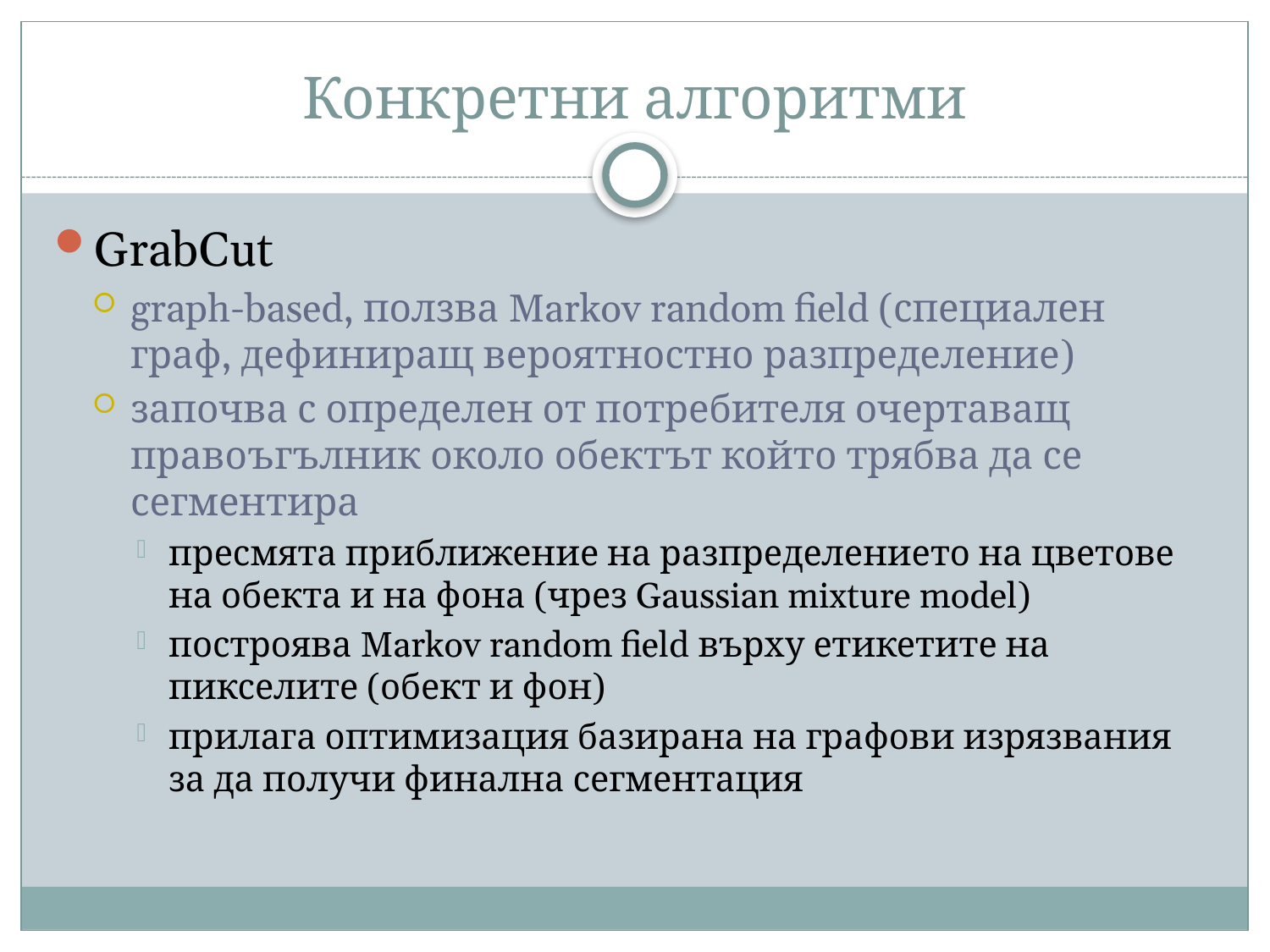

# Конкретни алгоритми
GrabCut
graph-based, ползва Markov random field (специален граф, дефиниращ вероятностно разпределение)
започва с определен от потребителя очертаващ правоъгълник около обектът който трябва да се сегментира
пресмята приближение на разпределението на цветове на обекта и на фона (чрез Gaussian mixture model)
построява Markov random field върху етикетите на пикселите (обект и фон)
прилага оптимизация базирана на графови изрязвания за да получи финална сегментация